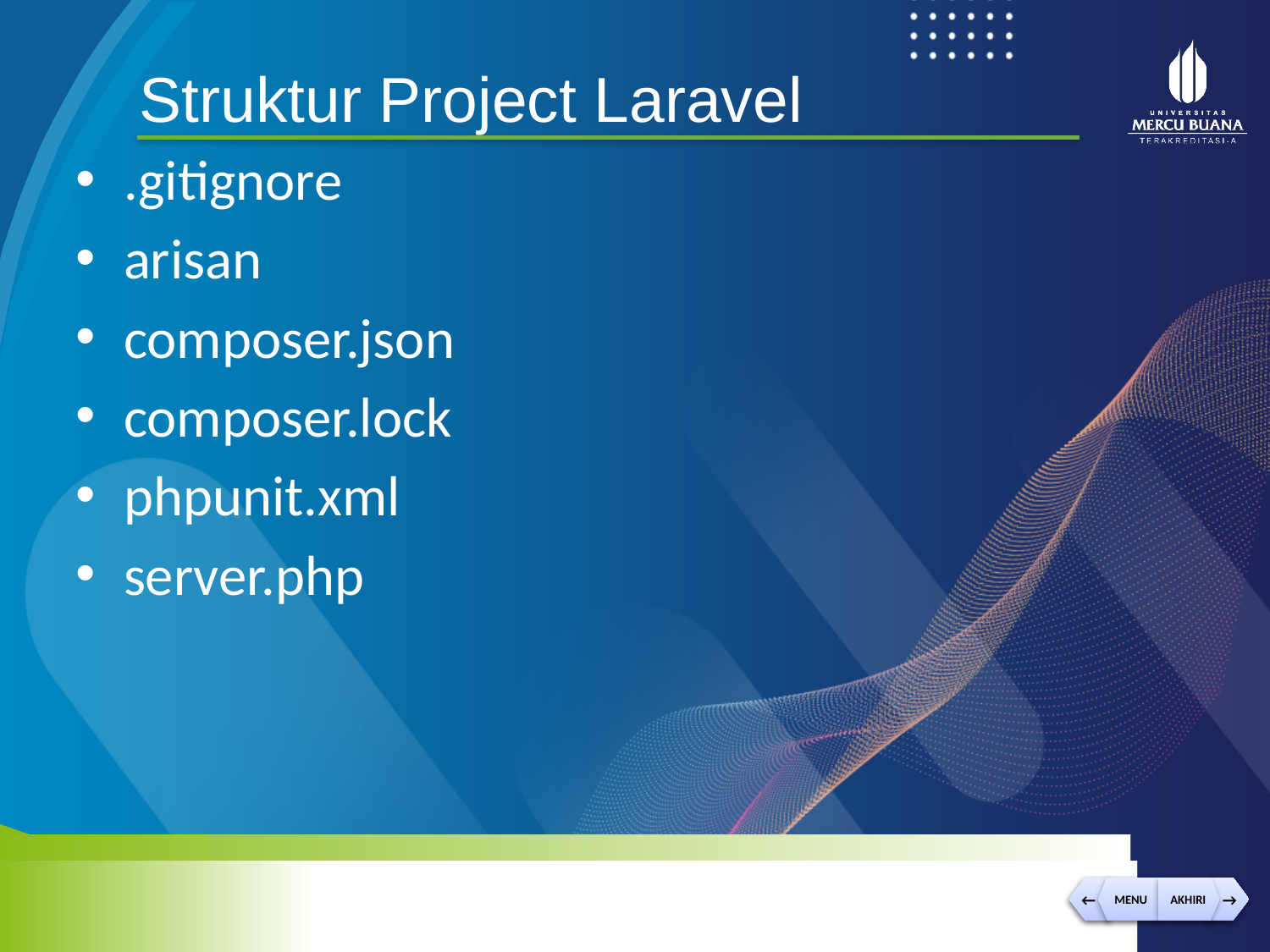

Struktur Project Laravel
.gitignore
arisan
composer.json
composer.lock
phpunit.xml
server.php